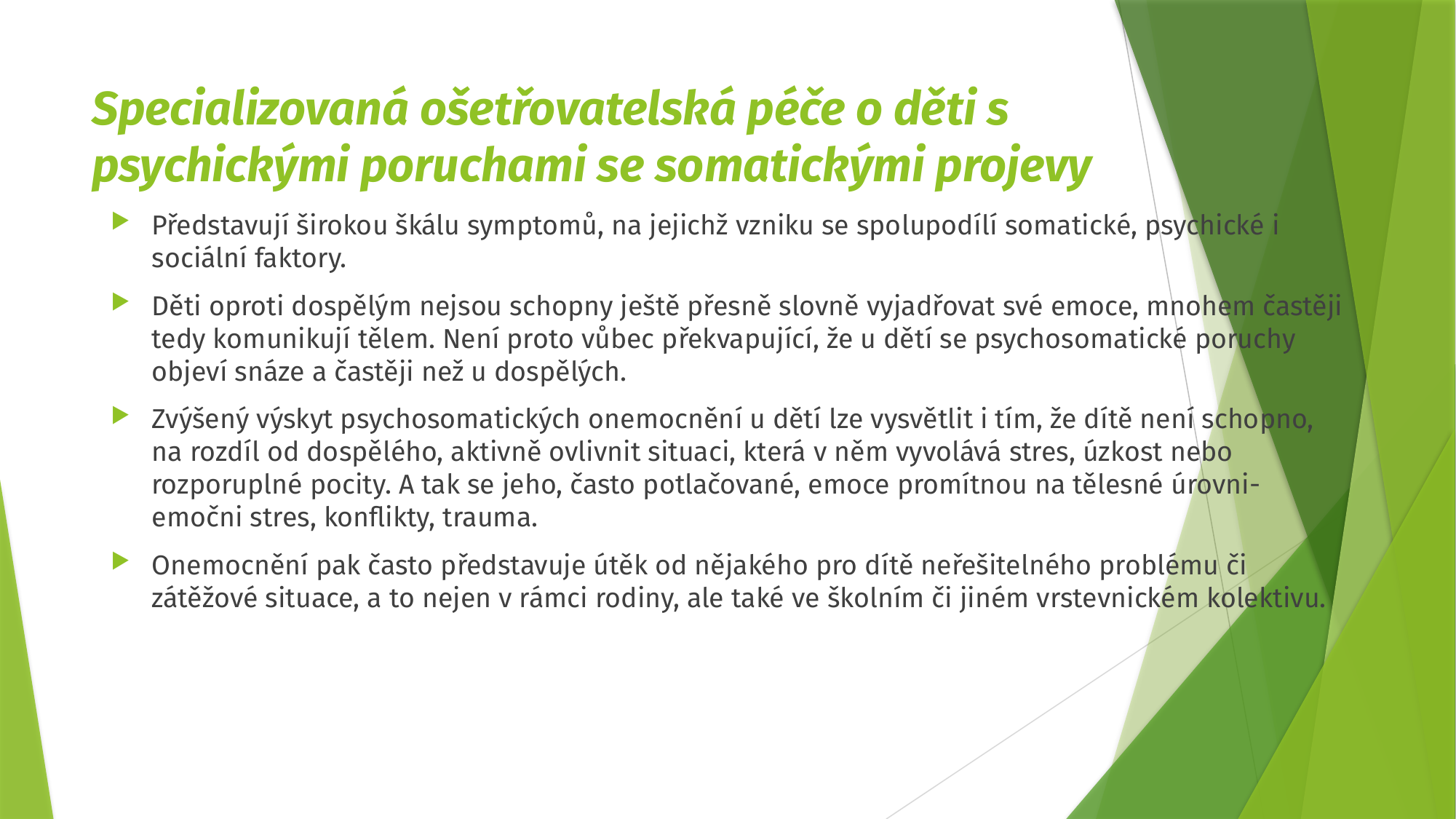

# Specializovaná ošetřovatelská péče o děti s psychickými poruchami se somatickými projevy
Představují širokou škálu symptomů, na jejichž vzniku se spolupodílí somatické, psychické i sociální faktory.
Děti oproti dospělým nejsou schopny ještě přesně slovně vyjadřovat své emoce, mnohem častěji tedy komunikují tělem. Není proto vůbec překvapující, že u dětí se psychosomatické poruchy objeví snáze a častěji než u dospělých.
Zvýšený výskyt psychosomatických onemocnění u dětí lze vysvětlit i tím, že dítě není schopno, na rozdíl od dospělého, aktivně ovlivnit situaci, která v něm vyvolává stres, úzkost nebo rozporuplné pocity. A tak se jeho, často potlačované, emoce promítnou na tělesné úrovni-emočni stres, konflikty, trauma.
Onemocnění pak často představuje útěk od nějakého pro dítě neřešitelného problému či zátěžové situace, a to nejen v rámci rodiny, ale také ve školním či jiném vrstevnickém kolektivu.